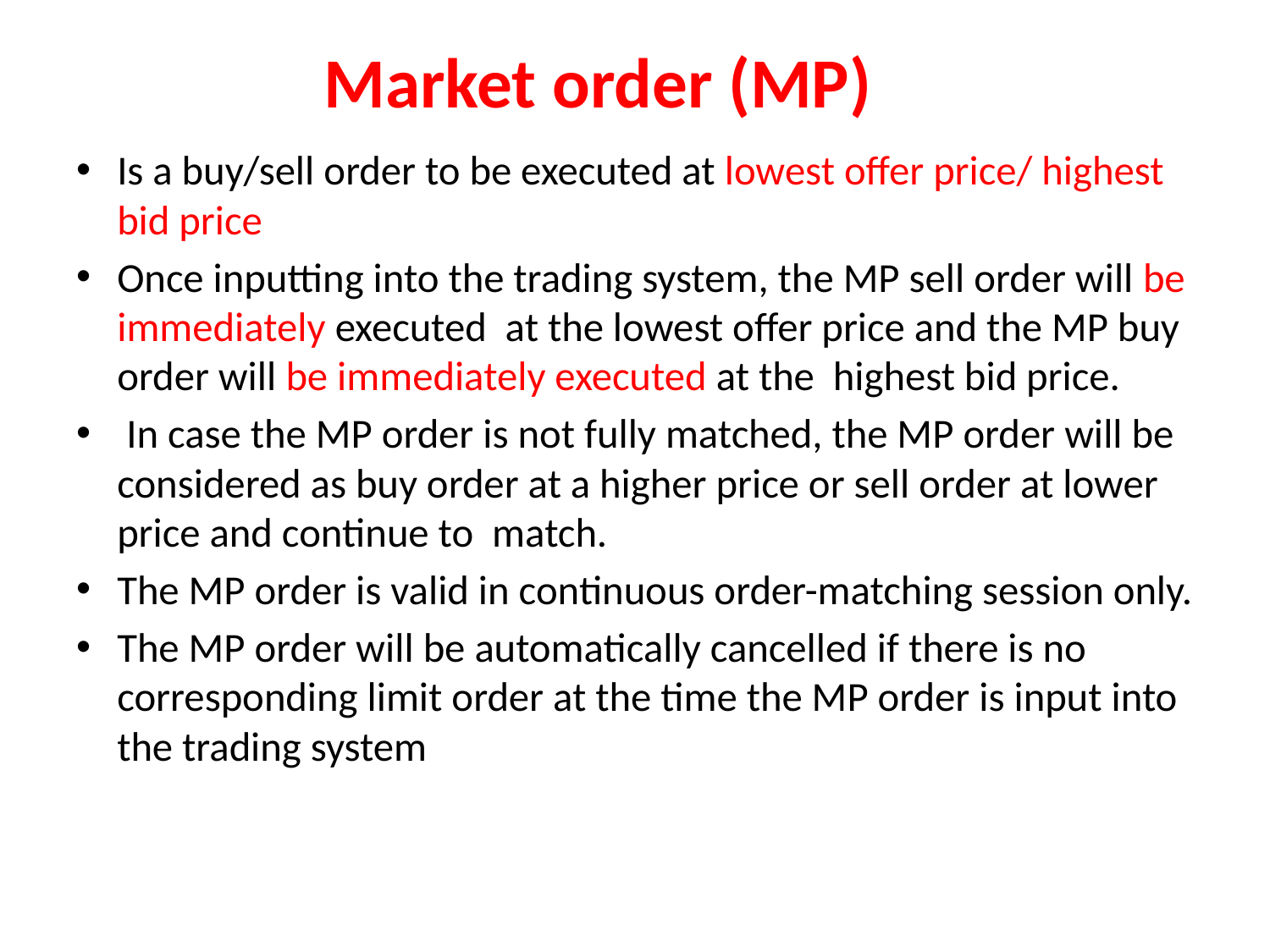

# Market order (MP)
Is a buy/sell order to be executed at lowest offer price/ highest bid price
Once inputting into the trading system, the MP sell order will be immediately executed  at the lowest offer price and the MP buy order will be immediately executed at the  highest bid price.
 In case the MP order is not fully matched, the MP order will be considered as buy order at a higher price or sell order at lower price and continue to  match.
The MP order is valid in continuous order-matching session only.
The MP order will be automatically cancelled if there is no corresponding limit order at the time the MP order is input into the trading system